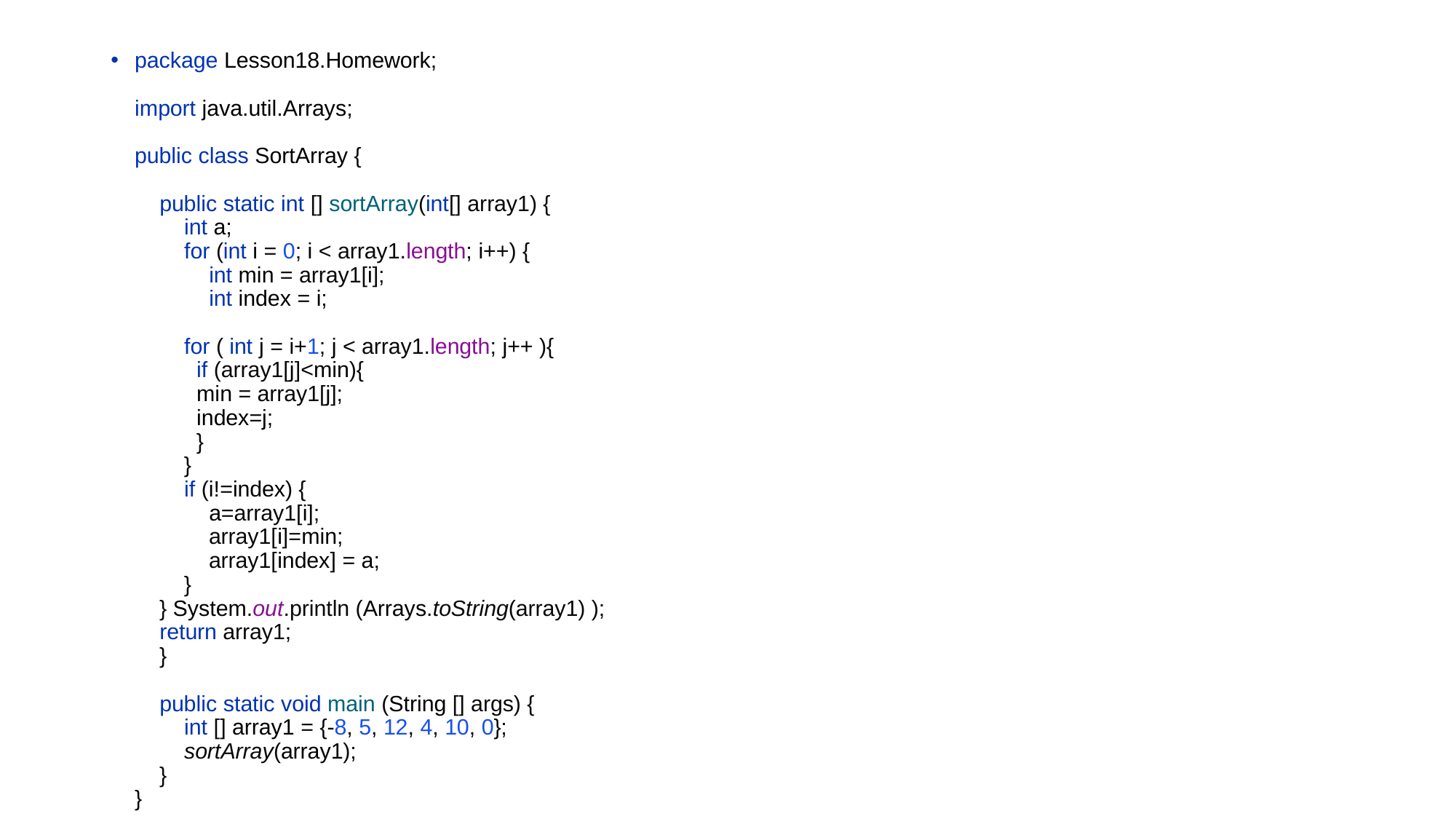

package Lesson18.Homework;
import java.util.Arrays;
public class SortArray {
    public static int [] sortArray(int[] array1) {
        int a;
        for (int i = 0; i < array1.length; i++) {
            int min = array1[i];
            int index = i;
        for ( int j = i+1; j < array1.length; j++ ){
          if (array1[j]<min){
          min = array1[j];
          index=j;
          }
        }
        if (i!=index) {
            a=array1[i];
            array1[i]=min;
            array1[index] = a;
        }
    } System.out.println (Arrays.toString(array1) );
    return array1;
    }
    public static void main (String [] args) {
        int [] array1 = {-8, 5, 12, 4, 10, 0};
        sortArray(array1);
    }
}